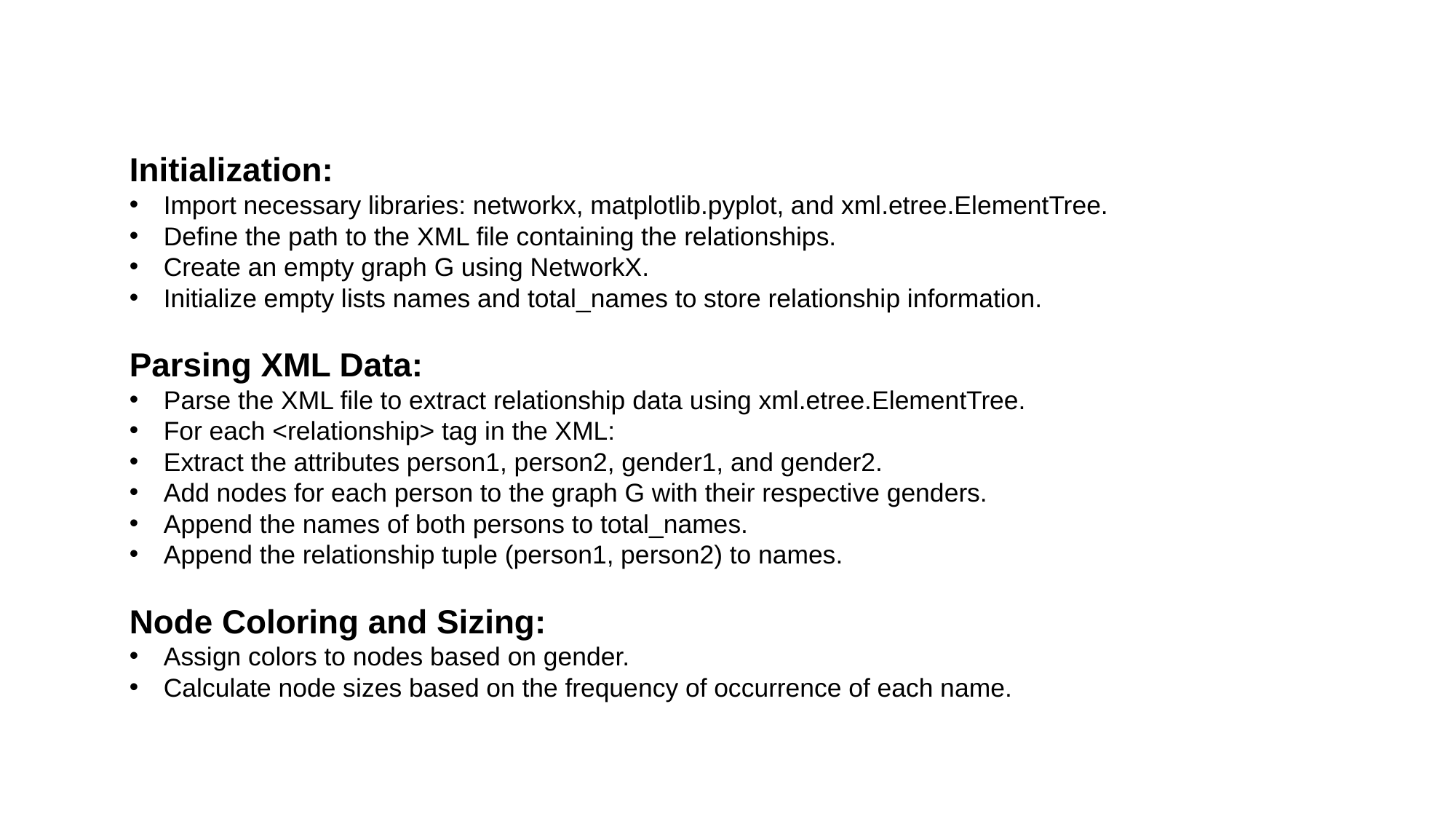

Initialization:
Import necessary libraries: networkx, matplotlib.pyplot, and xml.etree.ElementTree.
Define the path to the XML file containing the relationships.
Create an empty graph G using NetworkX.
Initialize empty lists names and total_names to store relationship information.

Parsing XML Data:
Parse the XML file to extract relationship data using xml.etree.ElementTree.
For each <relationship> tag in the XML:
Extract the attributes person1, person2, gender1, and gender2.
Add nodes for each person to the graph G with their respective genders.
Append the names of both persons to total_names.
Append the relationship tuple (person1, person2) to names.

Node Coloring and Sizing:
Assign colors to nodes based on gender.
Calculate node sizes based on the frequency of occurrence of each name.